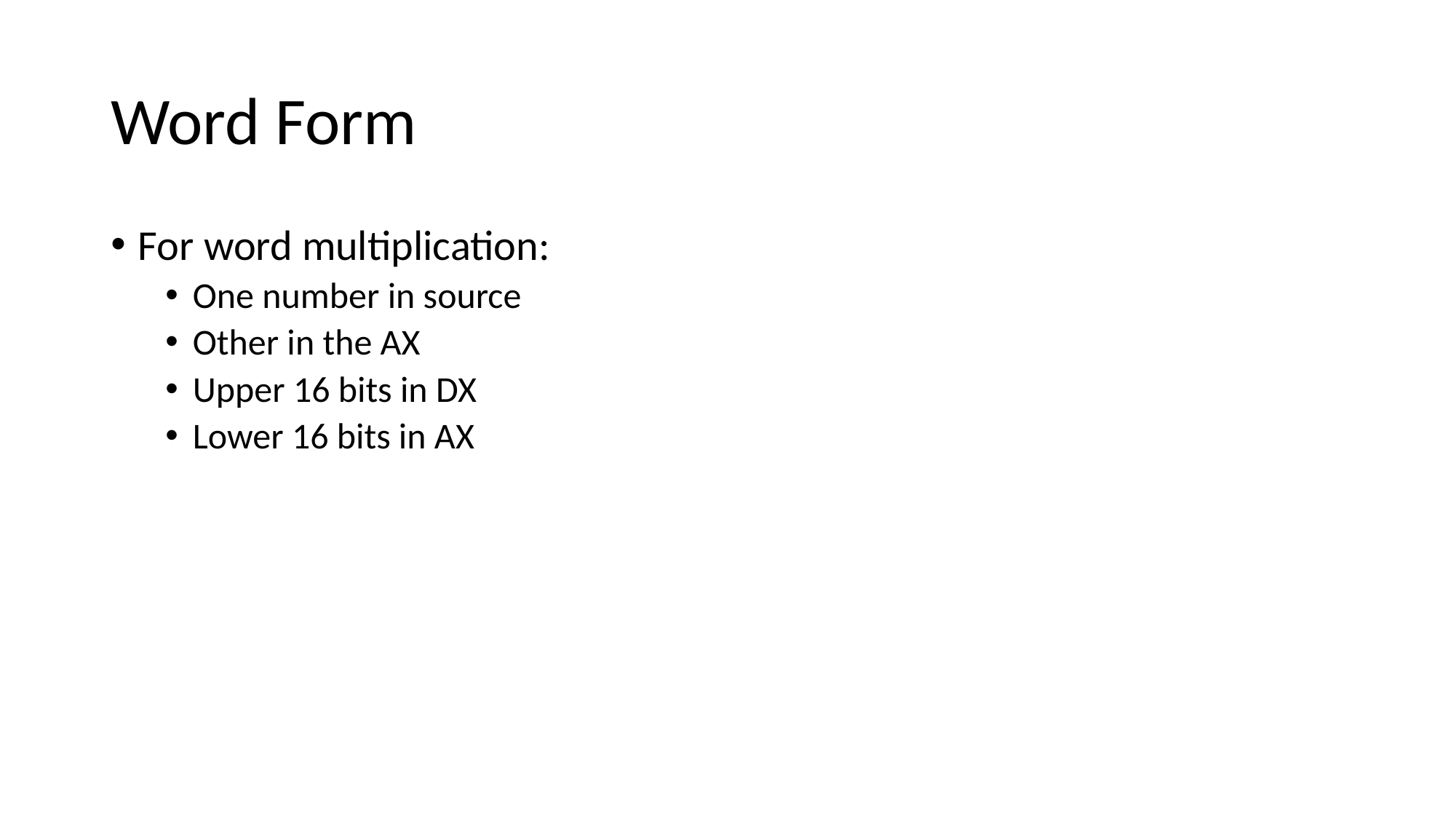

# Word Form
For word multiplication:
One number in source
Other in the AX
Upper 16 bits in DX
Lower 16 bits in AX